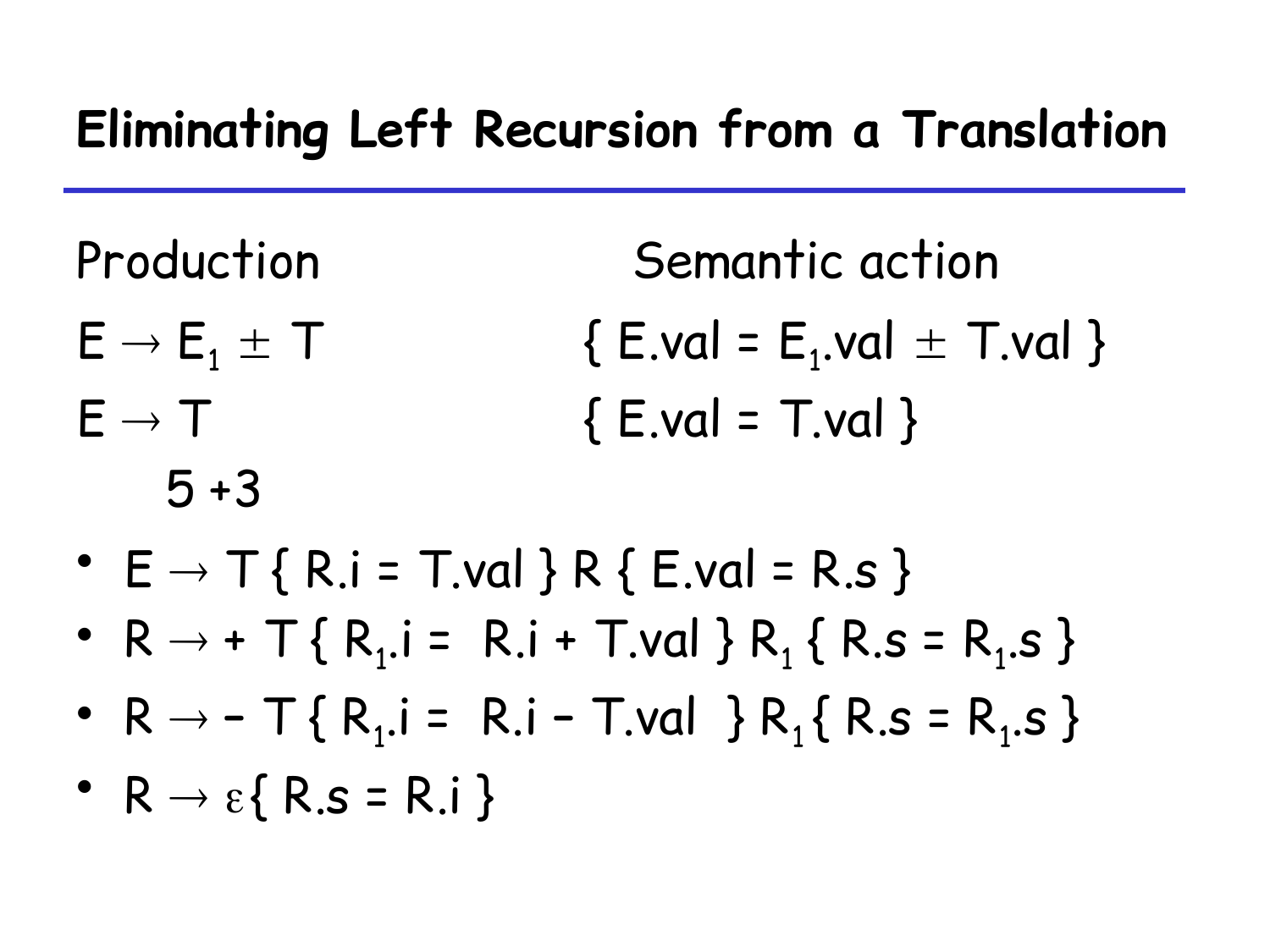

# Eliminating Left Recursion from a Translation
Production			Semantic action
E → E1 ± T   		{ E.val = E1.val ± T.val }
E → T   			{ E.val = T.val }
      5 +3
E → T { R.i = T.val } R { E.val = R.s }
R → + T { R1.i =  R.i + T.val } R1 { R.s = R1.s }
R → – T { R1.i =  R.i – T.val  } R1 { R.s = R1.s }
R → ε	{ R.s = R.i }

39